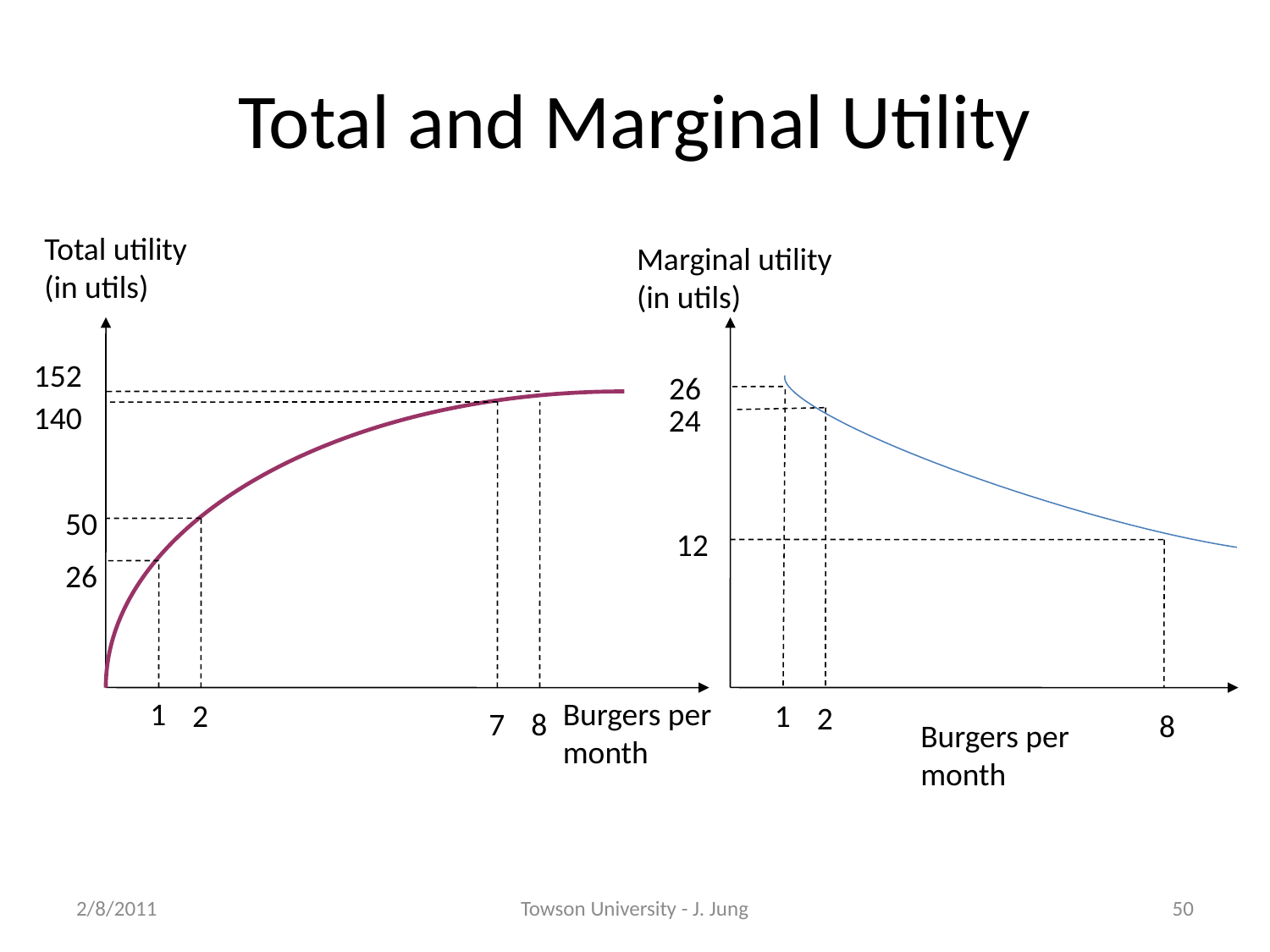

# Total and Marginal Utility
Total utility (in utils)
Marginal utility (in utils)

152
26

140

24

50

12

26

1
Burgers per month

2
1
2
7
8
8
Burgers per month
2/8/2011
Towson University - J. Jung
50